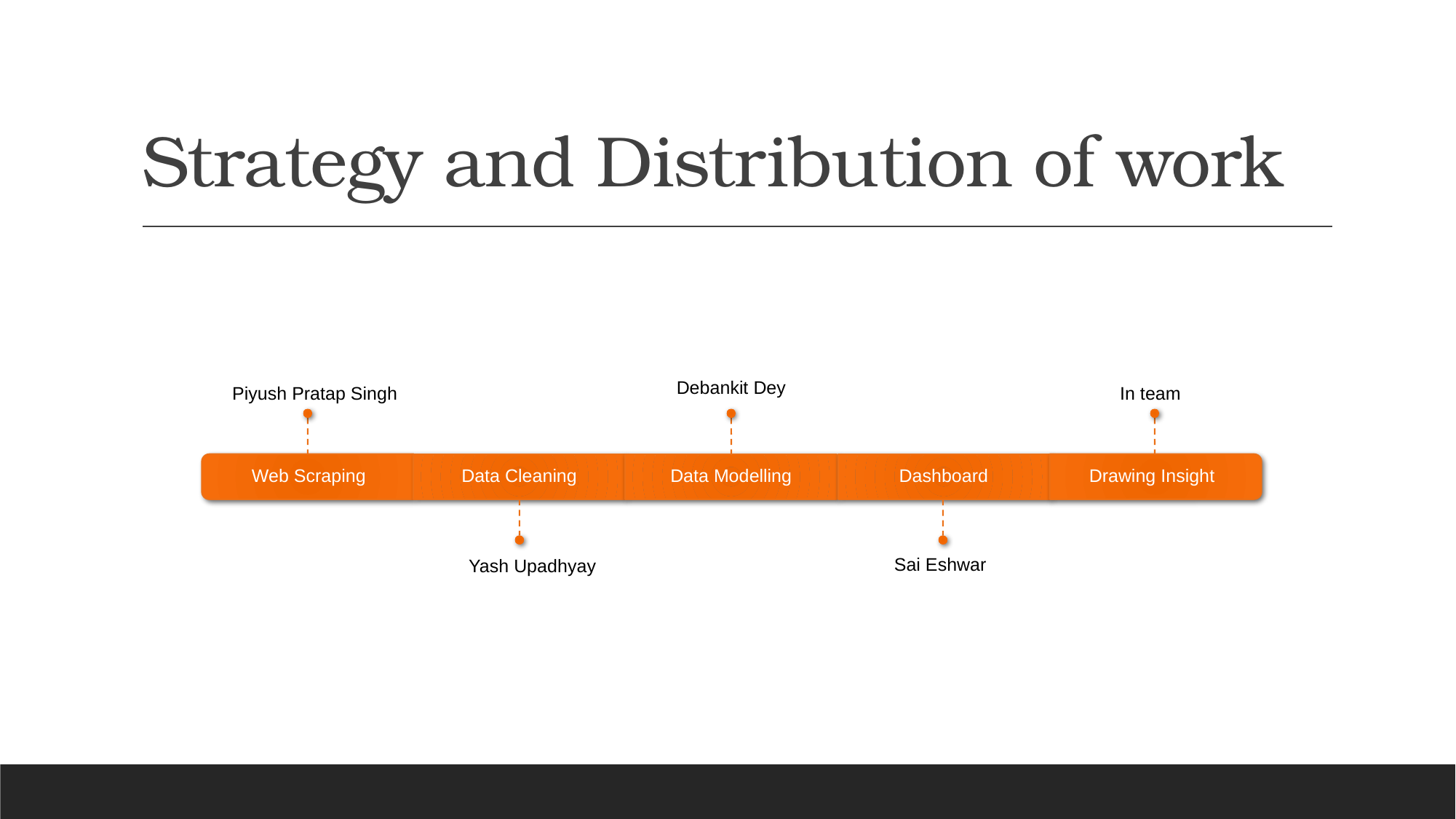

# Strategy and Distribution of work
Web Scraping

Data Cleaning

Data Modelling
Debankit Dey
Dashboard
Sai Eshwar
Drawing Insight
Piyush Pratap Singh
In team
Yash Upadhyay